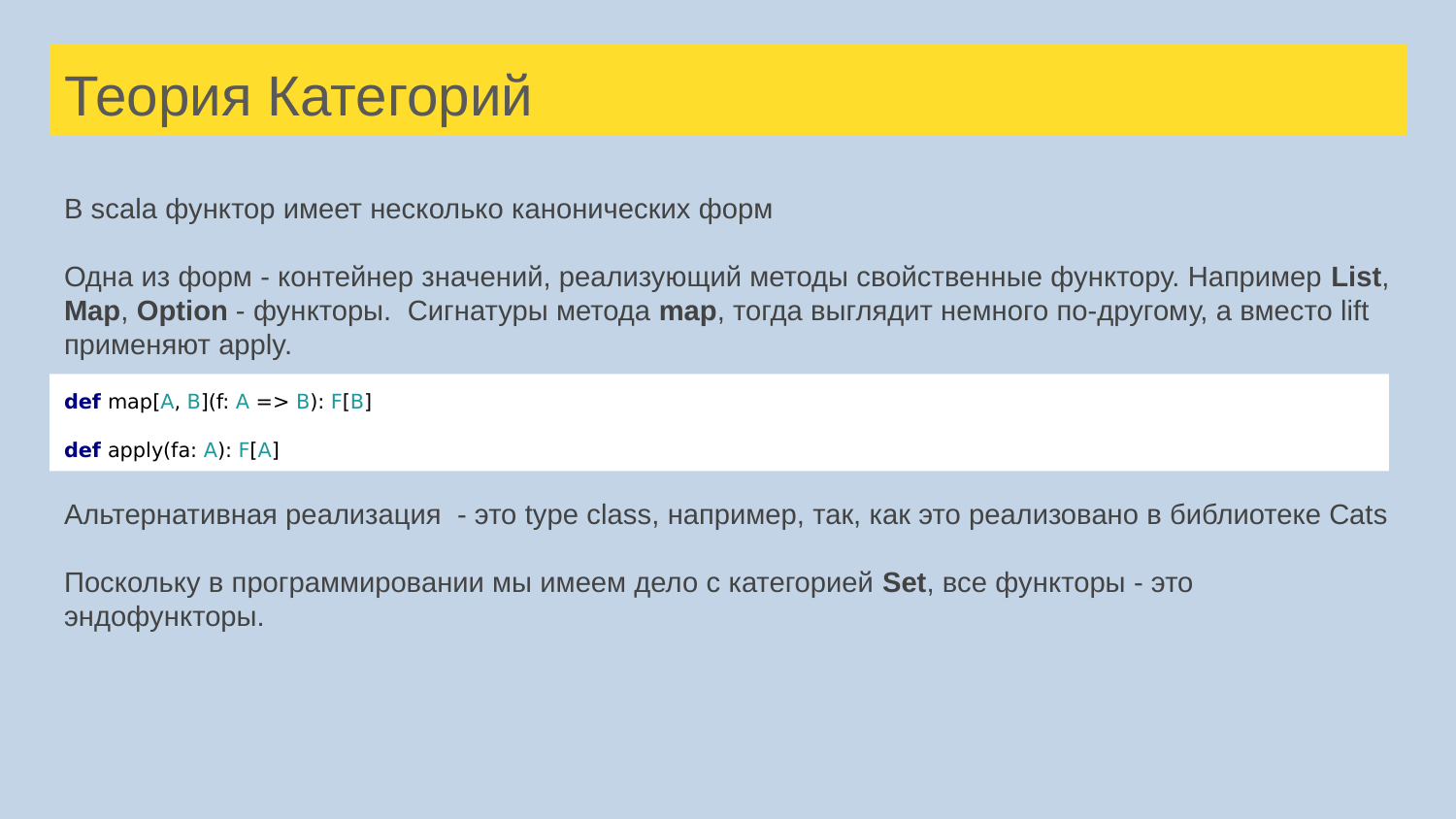

# Теория Категорий
В scala функтор имеет несколько канонических форм

Одна из форм - контейнер значений, реализующий методы свойственные функтору. Например List, Map, Оption - функторы.  Сигнатуры метода map, тогда выглядит немного по-другому, а вместо lift применяют apply.

Альтернативная реализация  - это type class, например, так, как это реализовано в библиотеке Cats

Поскольку в программировании мы имеем дело с категорией Set, все функторы - это эндофункторы.

def map[A, B](f: A => B): F[B]

def apply(fa: A): F[A]